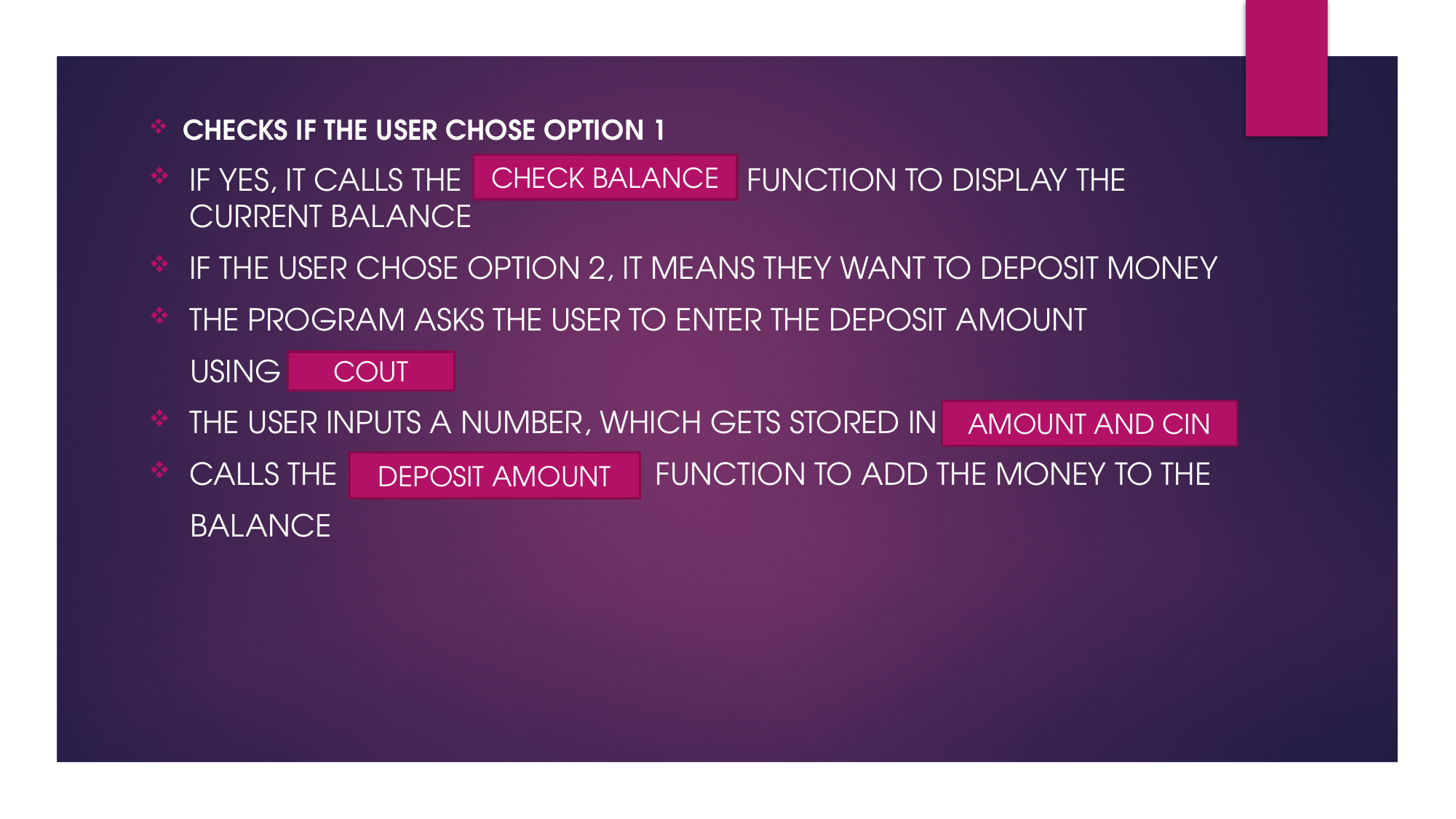

Checks if the user chose option 1
If yes, it calls the                                  function to display the current balance
If the user chose option 2, it means they want to deposit money
The program asks the user to enter the deposit amount
     using
The user inputs a number, which gets stored in
Calls the                                      function to add the money to the
     BALANCE
CHECK BALANCE
COUT
AMOUNT AND CIN
DEPOSIT AMOUNT